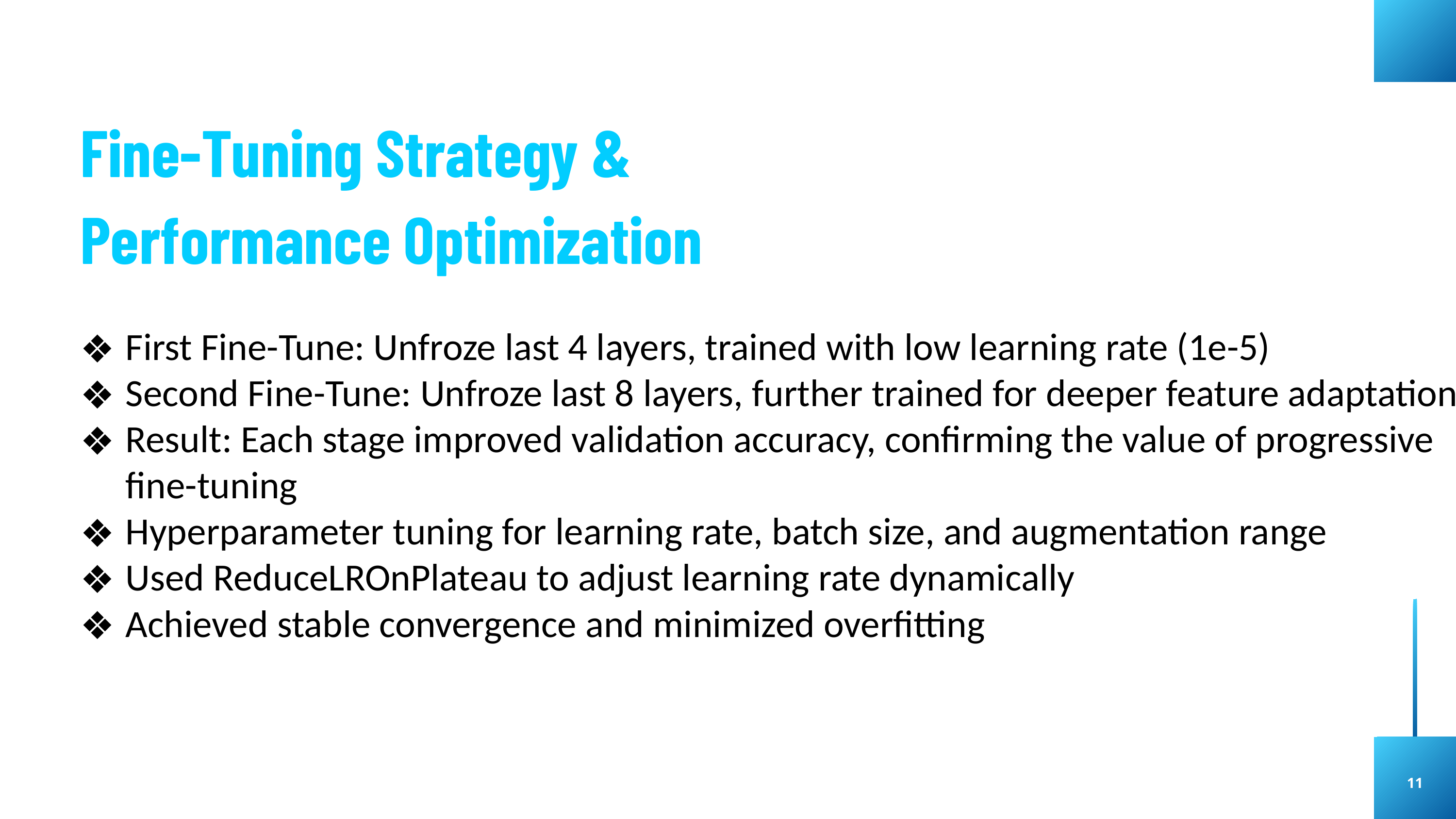

Fine-Tuning Strategy &
Performance Optimization
First Fine-Tune: Unfroze last 4 layers, trained with low learning rate (1e-5)
Second Fine-Tune: Unfroze last 8 layers, further trained for deeper feature adaptation
Result: Each stage improved validation accuracy, confirming the value of progressive fine-tuning
Hyperparameter tuning for learning rate, batch size, and augmentation range
Used ReduceLROnPlateau to adjust learning rate dynamically
Achieved stable convergence and minimized overfitting

11